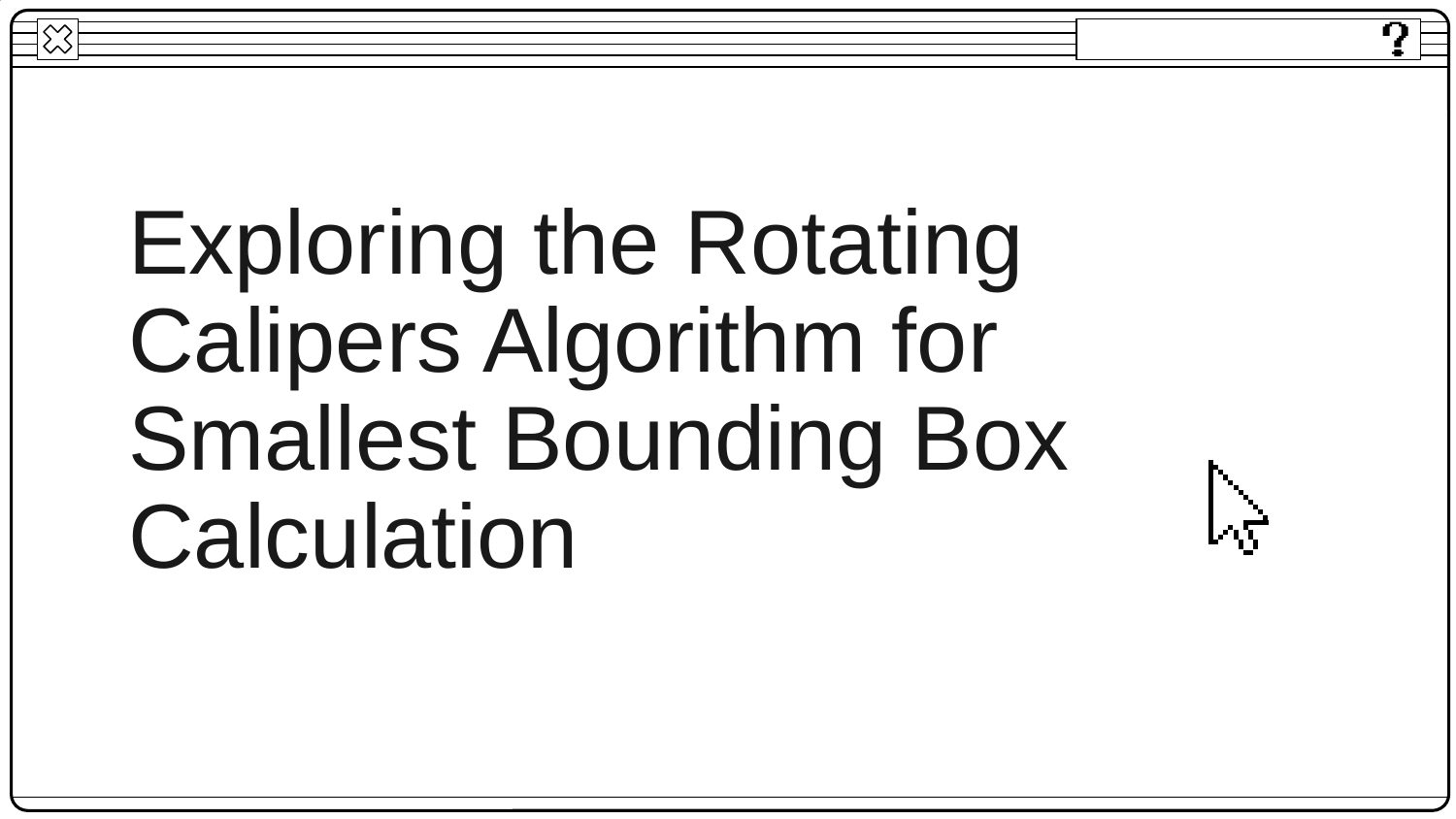

# Exploring the Rotating Calipers Algorithm for Smallest Bounding Box Calculation